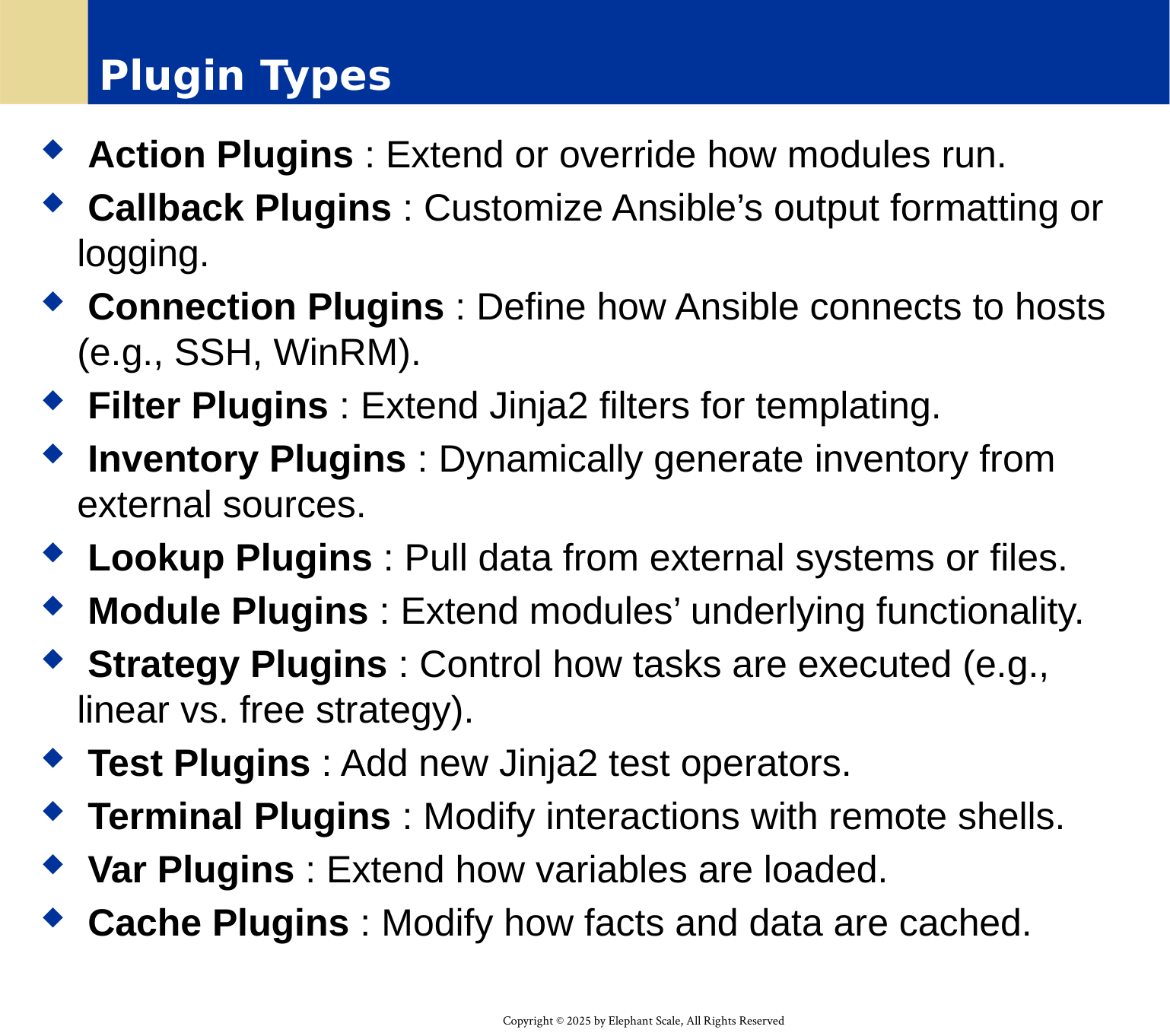

# Plugin Types
 Action Plugins : Extend or override how modules run.
 Callback Plugins : Customize Ansible’s output formatting or logging.
 Connection Plugins : Define how Ansible connects to hosts (e.g., SSH, WinRM).
 Filter Plugins : Extend Jinja2 filters for templating.
 Inventory Plugins : Dynamically generate inventory from external sources.
 Lookup Plugins : Pull data from external systems or files.
 Module Plugins : Extend modules’ underlying functionality.
 Strategy Plugins : Control how tasks are executed (e.g., linear vs. free strategy).
 Test Plugins : Add new Jinja2 test operators.
 Terminal Plugins : Modify interactions with remote shells.
 Var Plugins : Extend how variables are loaded.
 Cache Plugins : Modify how facts and data are cached.
Copyright © 2025 by Elephant Scale, All Rights Reserved